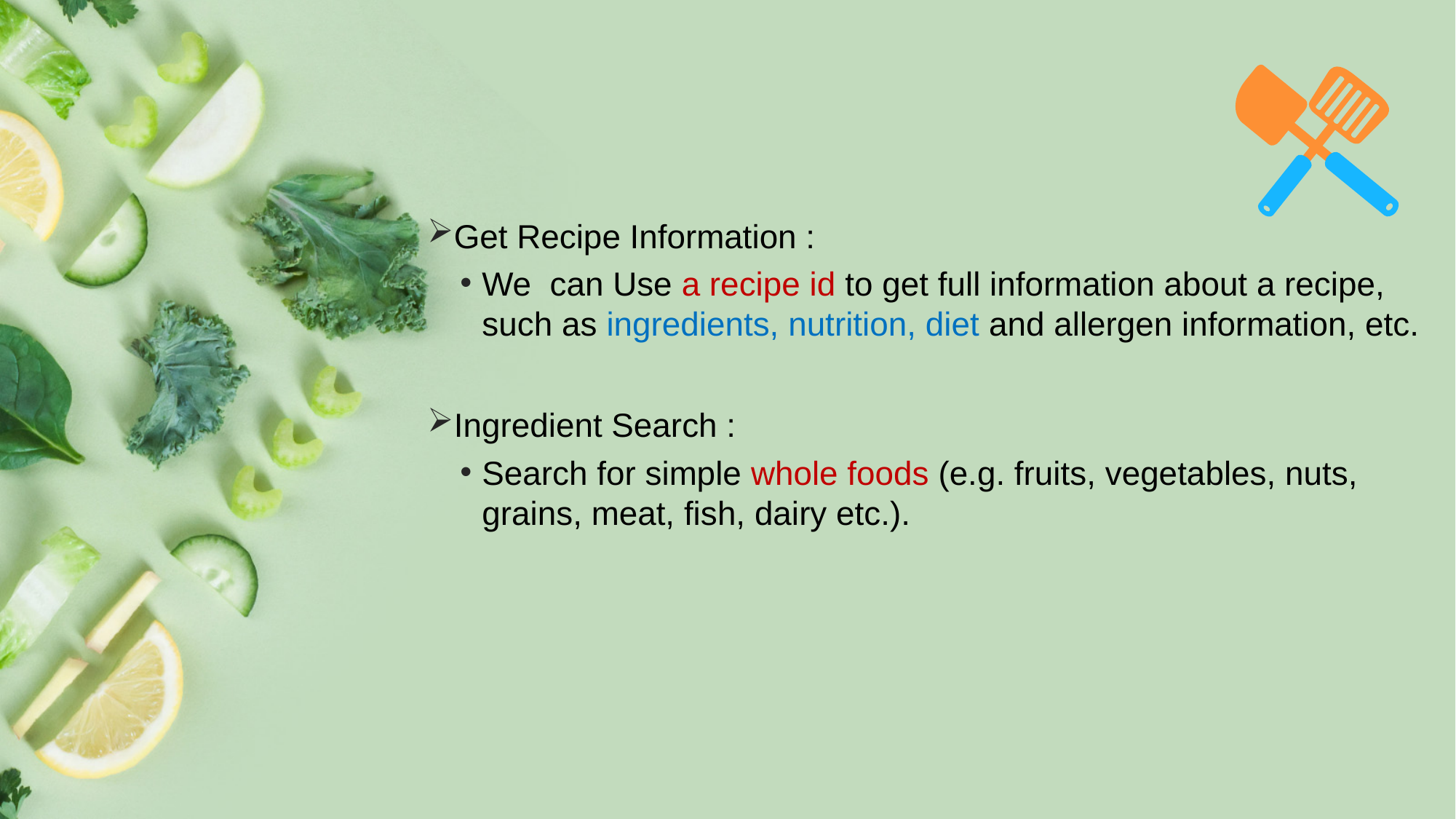

#

Get Recipe Information :
We  can Use a recipe id to get full information about a recipe, such as ingredients, nutrition, diet and allergen information, etc.

Ingredient Search :
Search for simple whole foods (e.g. fruits, vegetables, nuts, grains, meat, fish, dairy etc.).